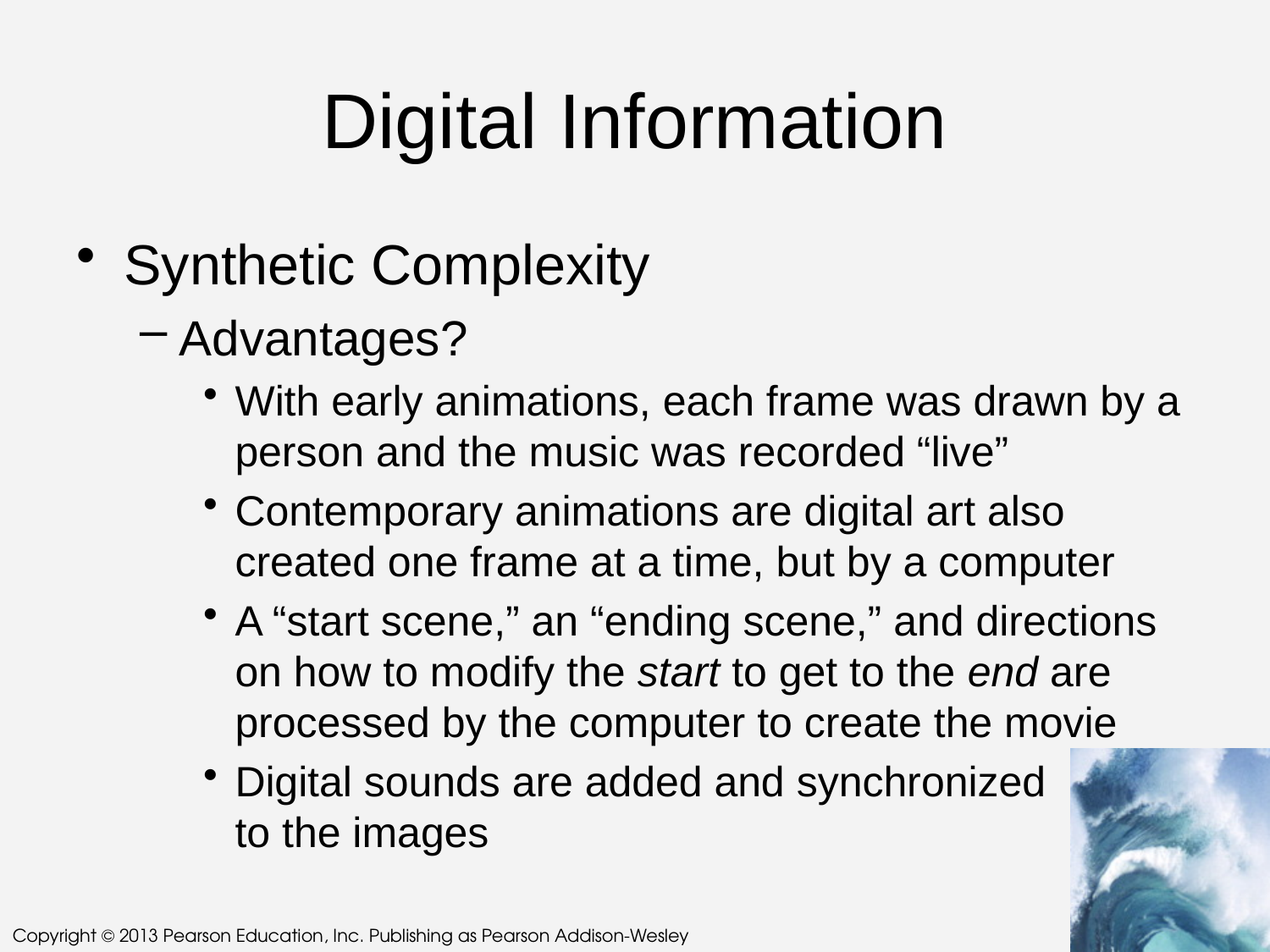

# Digital Information
Synthetic Complexity
Advantages?
With early animations, each frame was drawn by a person and the music was recorded “live”
Contemporary animations are digital art also created one frame at a time, but by a computer
A “start scene,” an “ending scene,” and directions on how to modify the start to get to the end are processed by the computer to create the movie
Digital sounds are added and synchronized
to the images